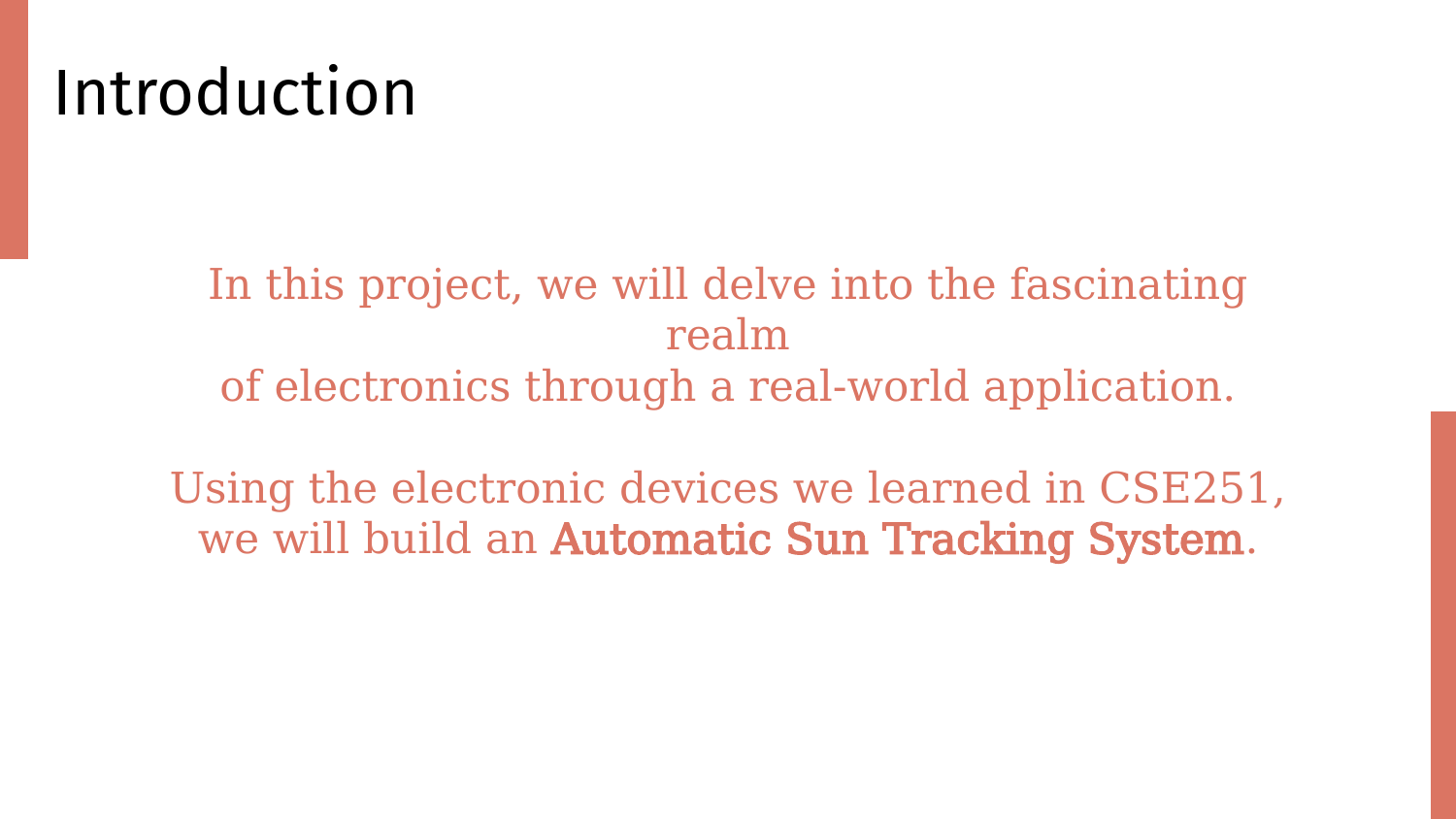

# Introduction
In this project, we will delve into the fascinating realm
of electronics through a real-world application.

Using the electronic devices we learned in CSE251,
we will build an Automatic Sun Tracking System.